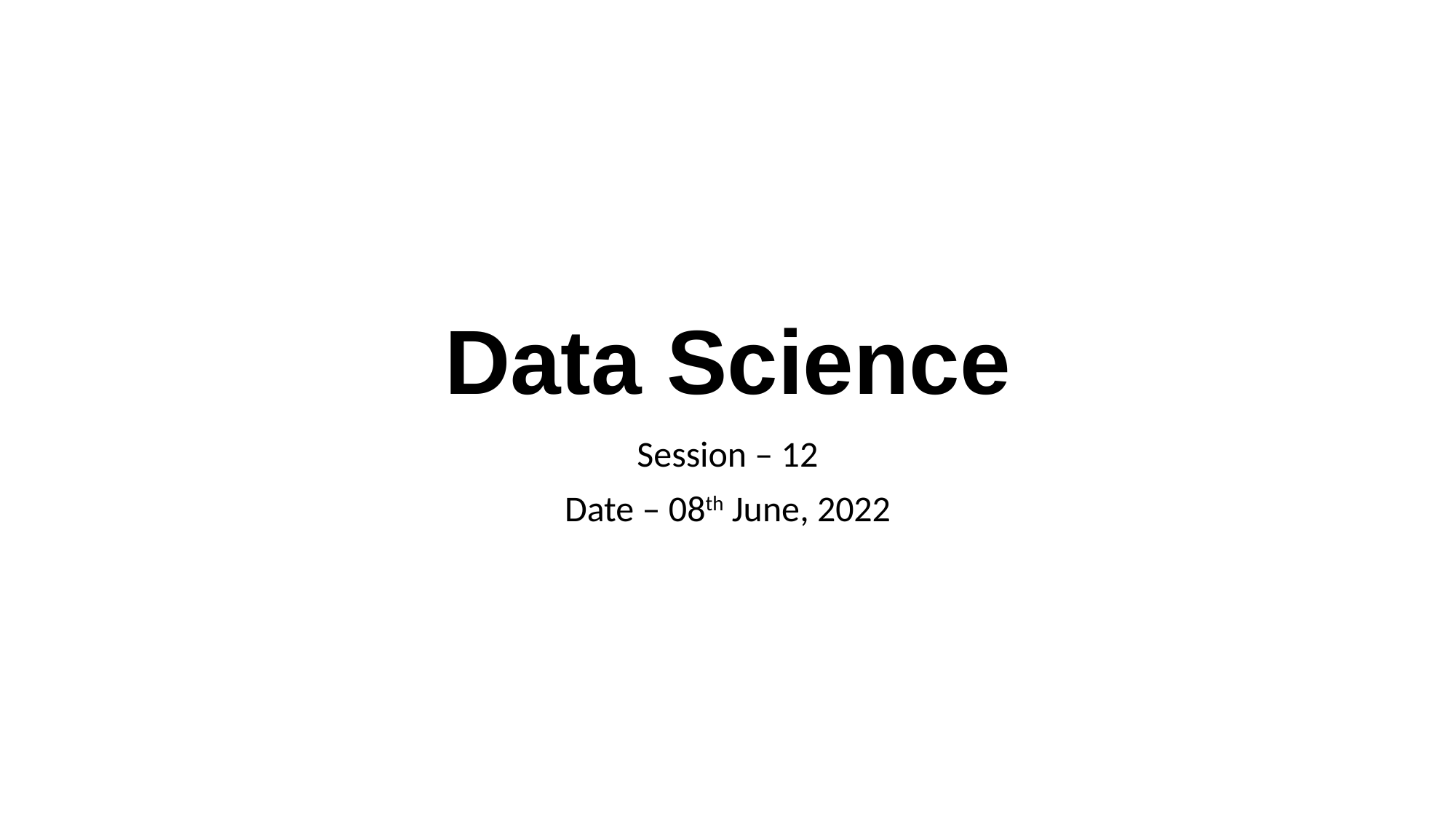

# Data Science
Session – 12
Date – 08th June, 2022